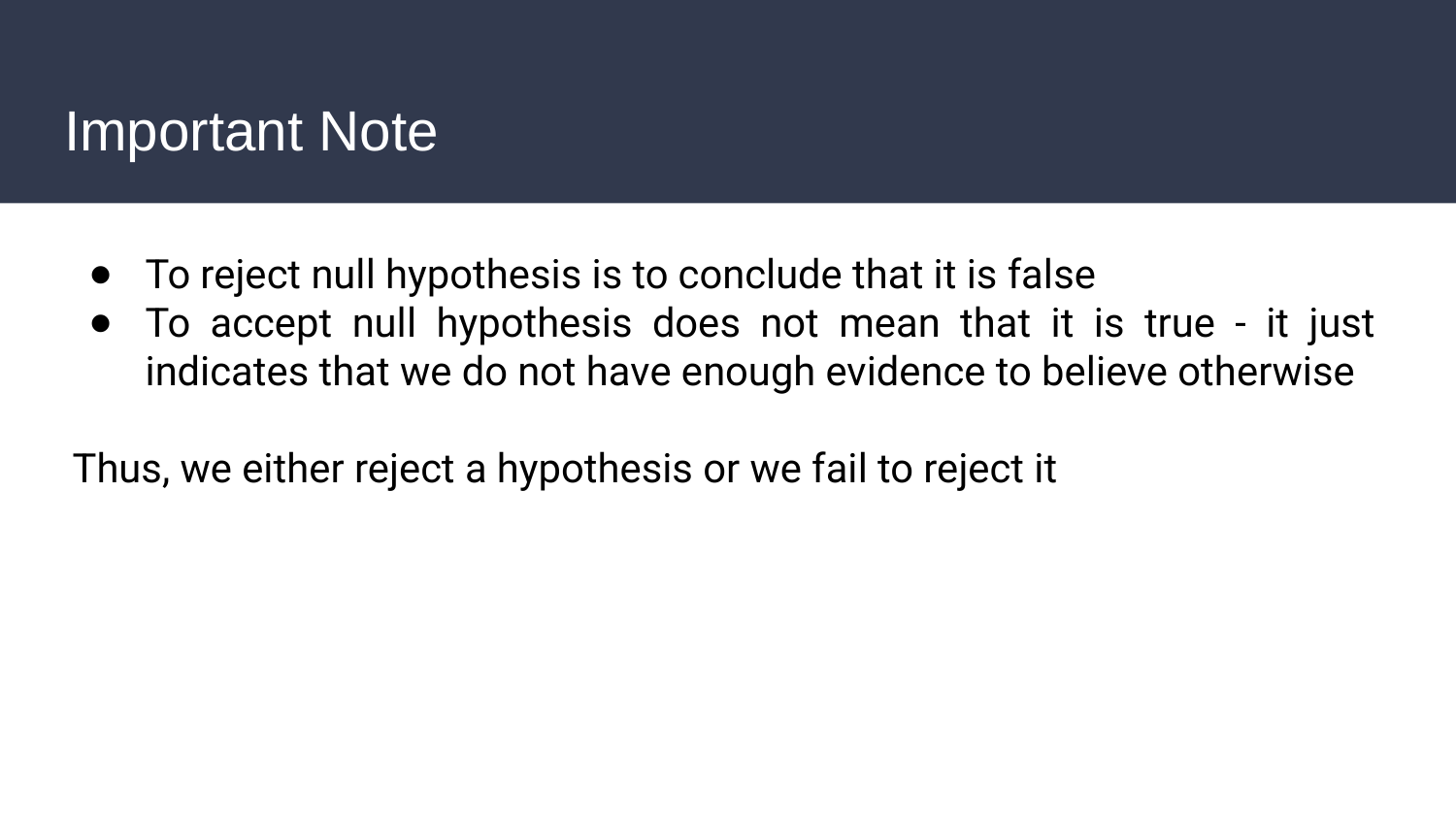

# Important Note
To reject null hypothesis is to conclude that it is false
To accept null hypothesis does not mean that it is true - it just indicates that we do not have enough evidence to believe otherwise

Thus, we either reject a hypothesis or we fail to reject it